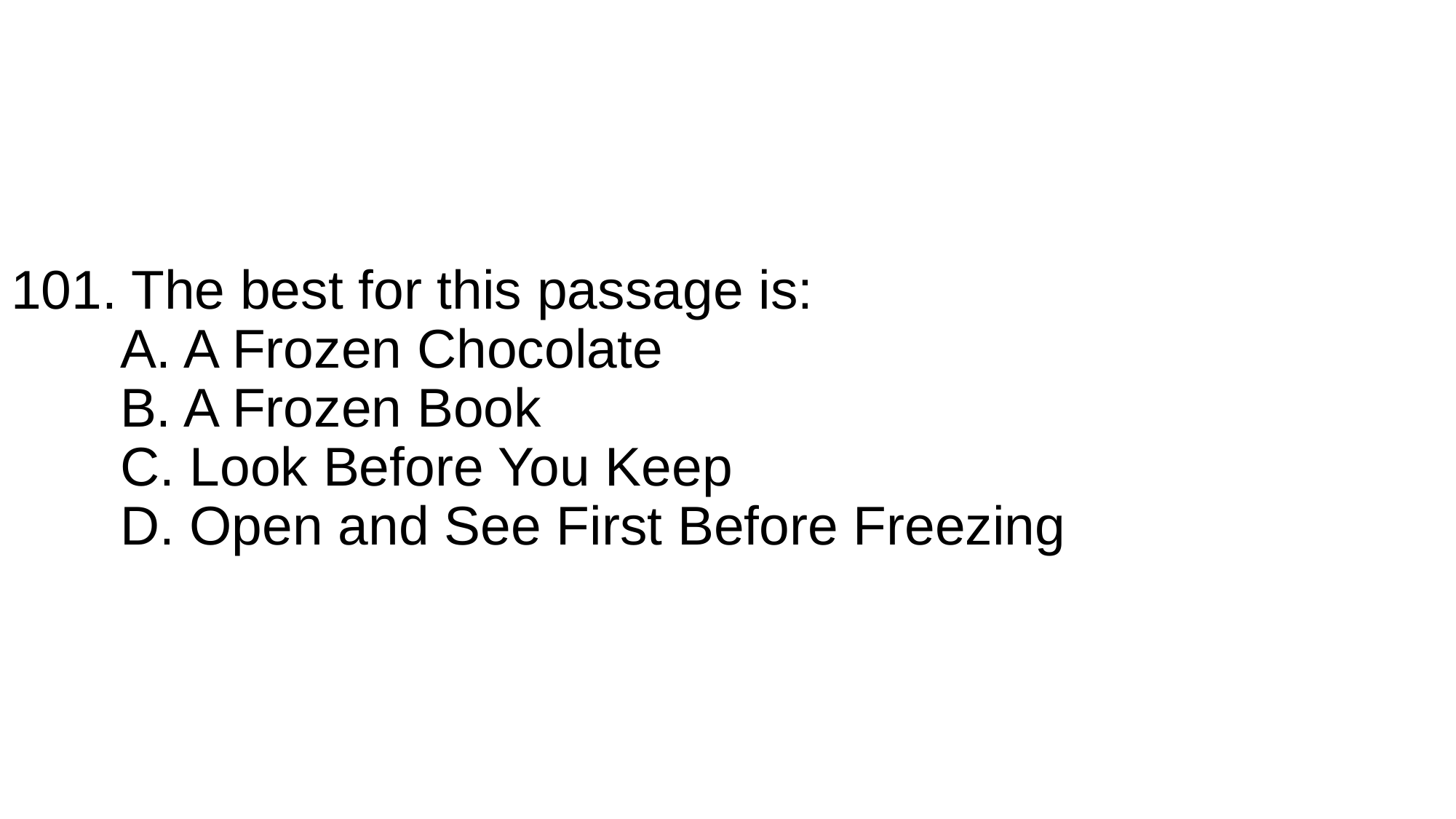

# 101. The best for this passage is: A. A Frozen Chocolate B. A Frozen Book C. Look Before You Keep D. Open and See First Before Freezing